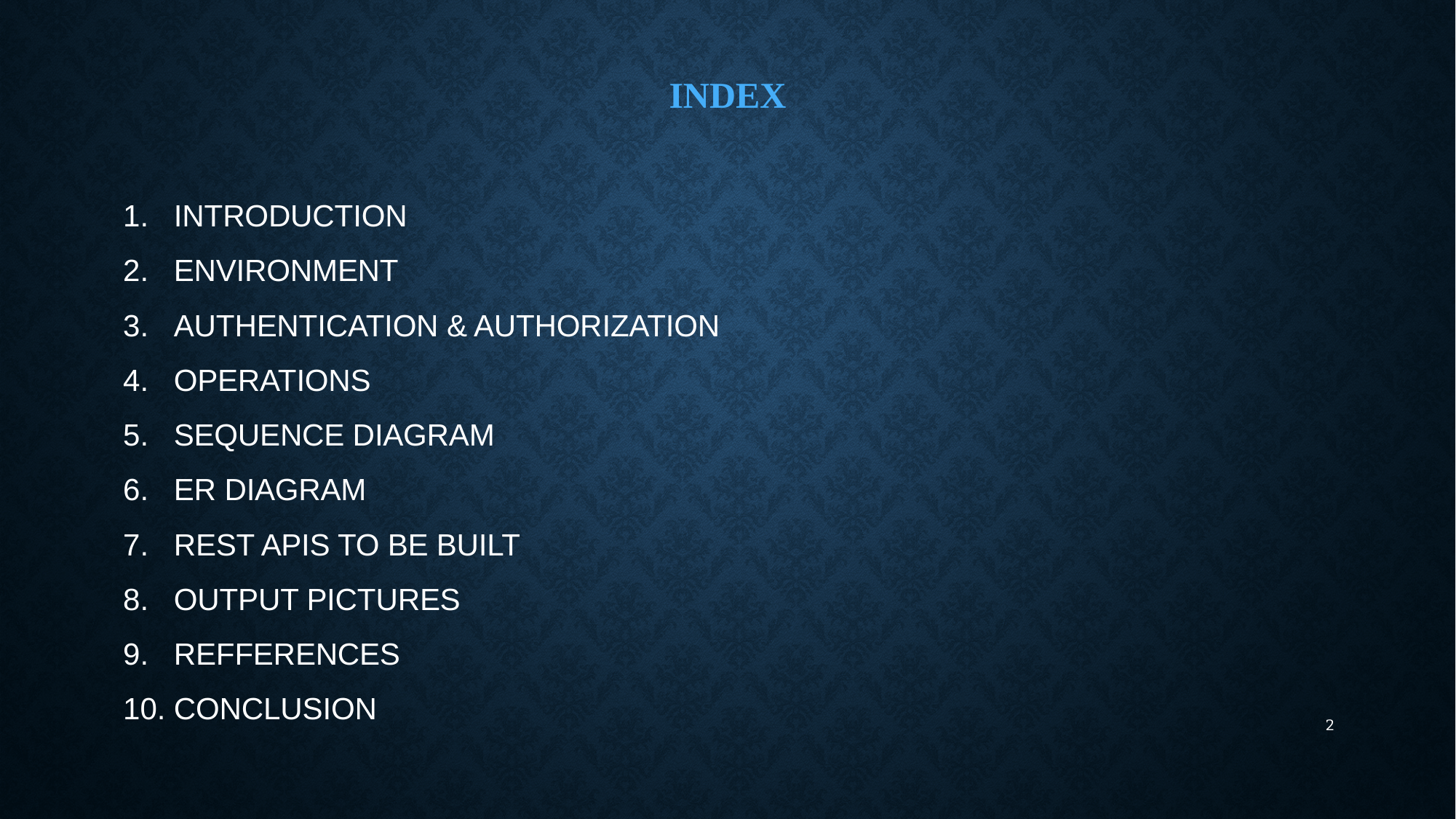

# INDEX
INTRODUCTION
ENVIRONMENT
AUTHENTICATION & AUTHORIZATION
OPERATIONS
SEQUENCE DIAGRAM
ER DIAGRAM
REST APIS TO BE BUILT
OUTPUT PICTURES
REFFERENCES
CONCLUSION

2